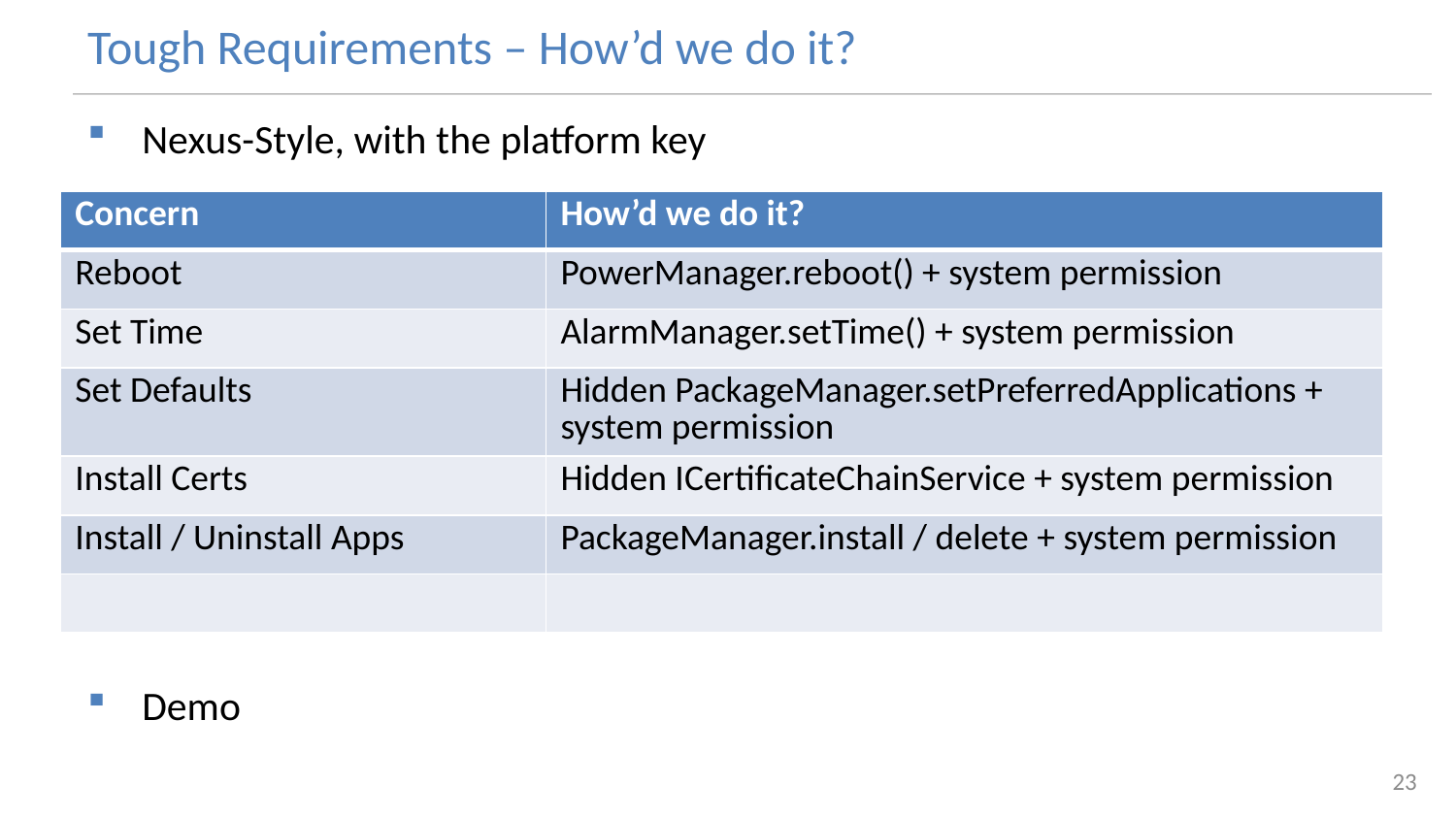

# Tough Requirements – How’d we do it?
Nexus-Style, with the platform key

Demo
| Concern | How’d we do it? |
| --- | --- |
| Reboot | PowerManager.reboot() + system permission |
| Set Time | AlarmManager.setTime() + system permission |
| Set Defaults | Hidden PackageManager.setPreferredApplications + system permission |
| Install Certs | Hidden ICertificateChainService + system permission |
| Install / Uninstall Apps | PackageManager.install / delete + system permission |
|  |  |
23